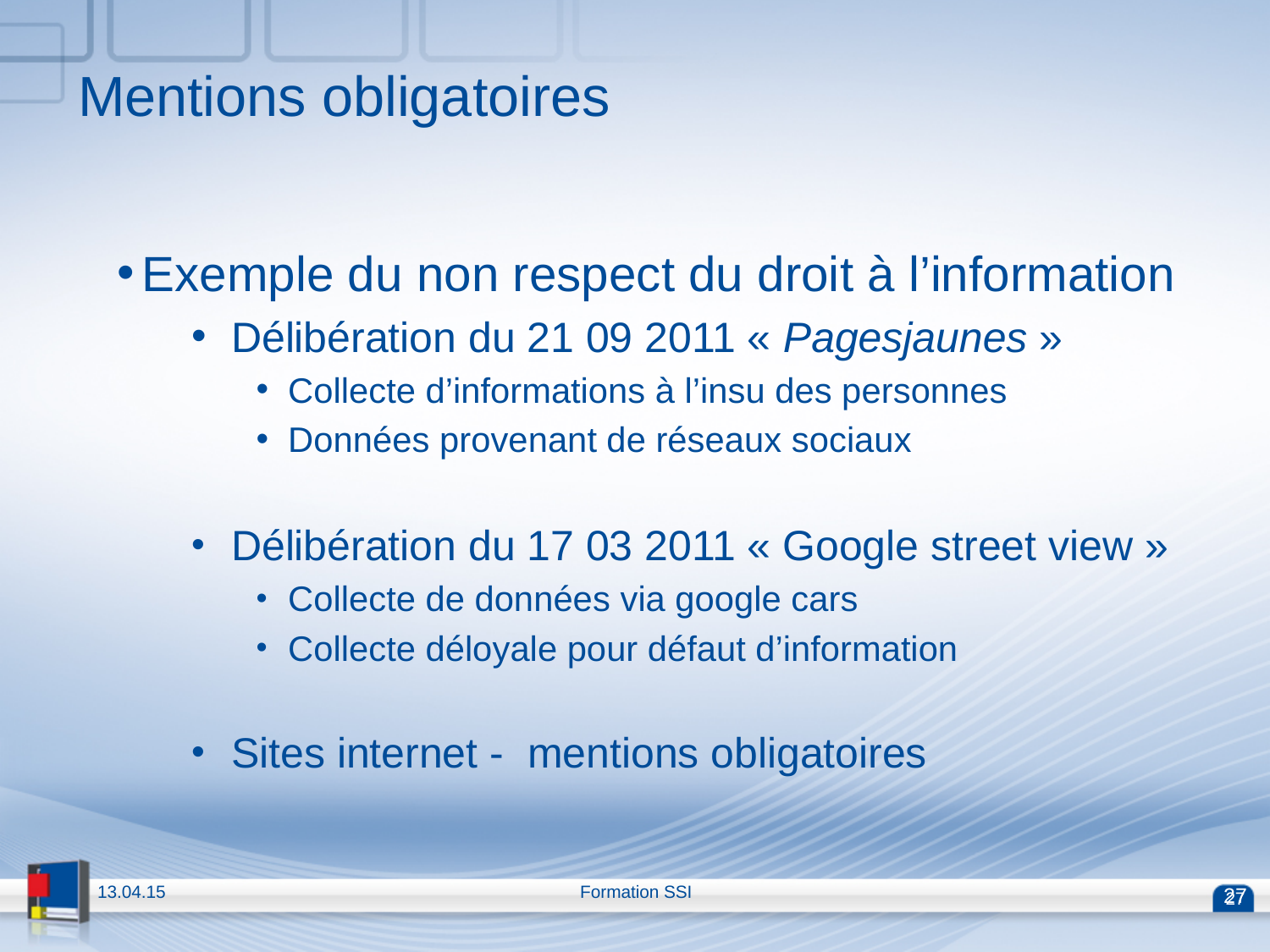

Mentions obligatoires
Exemple du non respect du droit à l’information
Délibération du 21 09 2011 « Pagesjaunes »
Collecte d’informations à l’insu des personnes
Données provenant de réseaux sociaux

Délibération du 17 03 2011 « Google street view »
Collecte de données via google cars
Collecte déloyale pour défaut d’information

Sites internet -  mentions obligatoires
13.04.15
Formation SSI
27
27